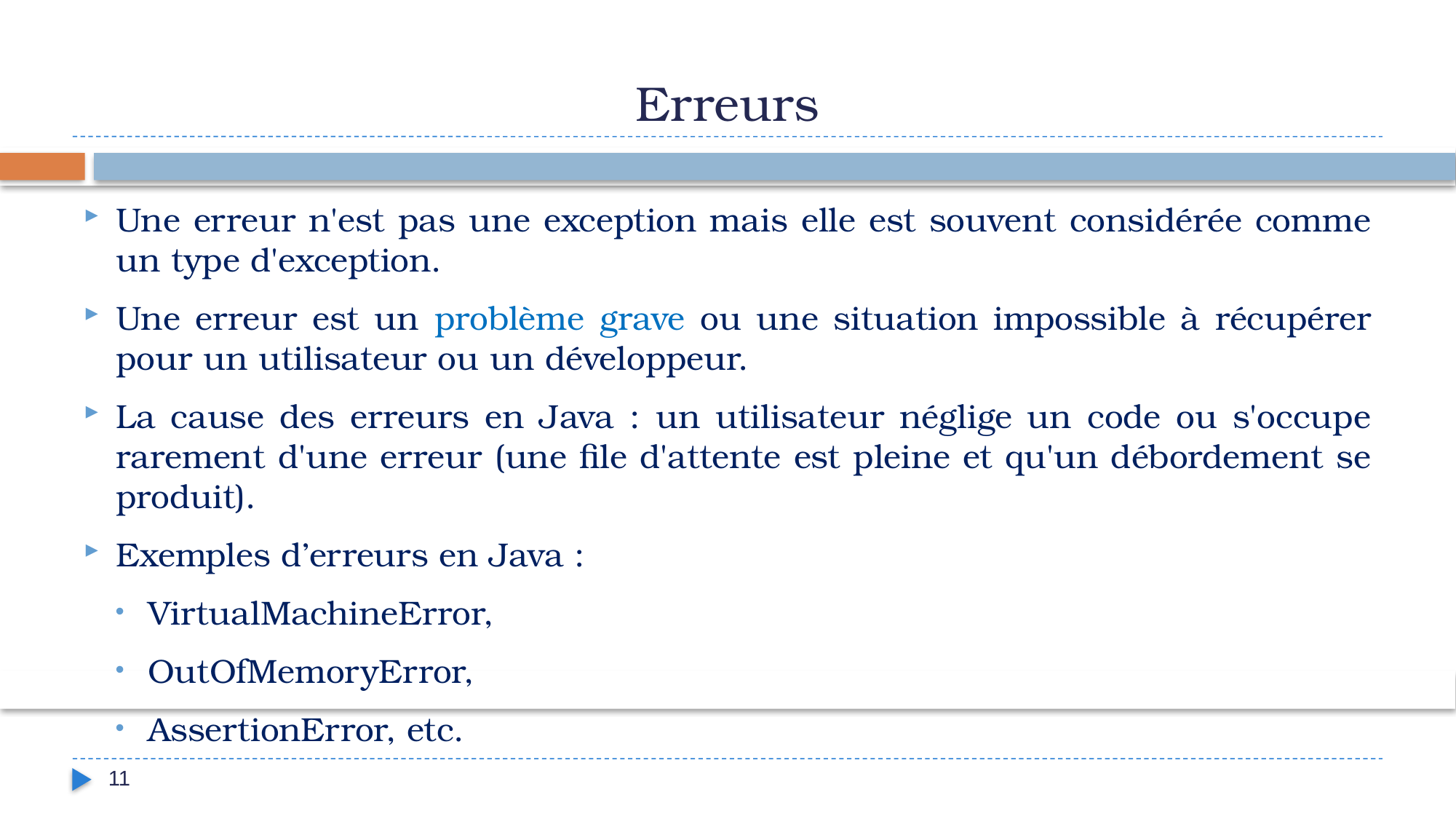

# Erreurs
Une erreur n'est pas une exception mais elle est souvent considérée comme un type d'exception.
Une erreur est un problème grave ou une situation impossible à récupérer pour un utilisateur ou un développeur.
La cause des erreurs en Java : un utilisateur néglige un code ou s'occupe rarement d'une erreur (une file d'attente est pleine et qu'un débordement se produit).
Exemples d’erreurs en Java :
VirtualMachineError,
OutOfMemoryError,
AssertionError, etc.
11